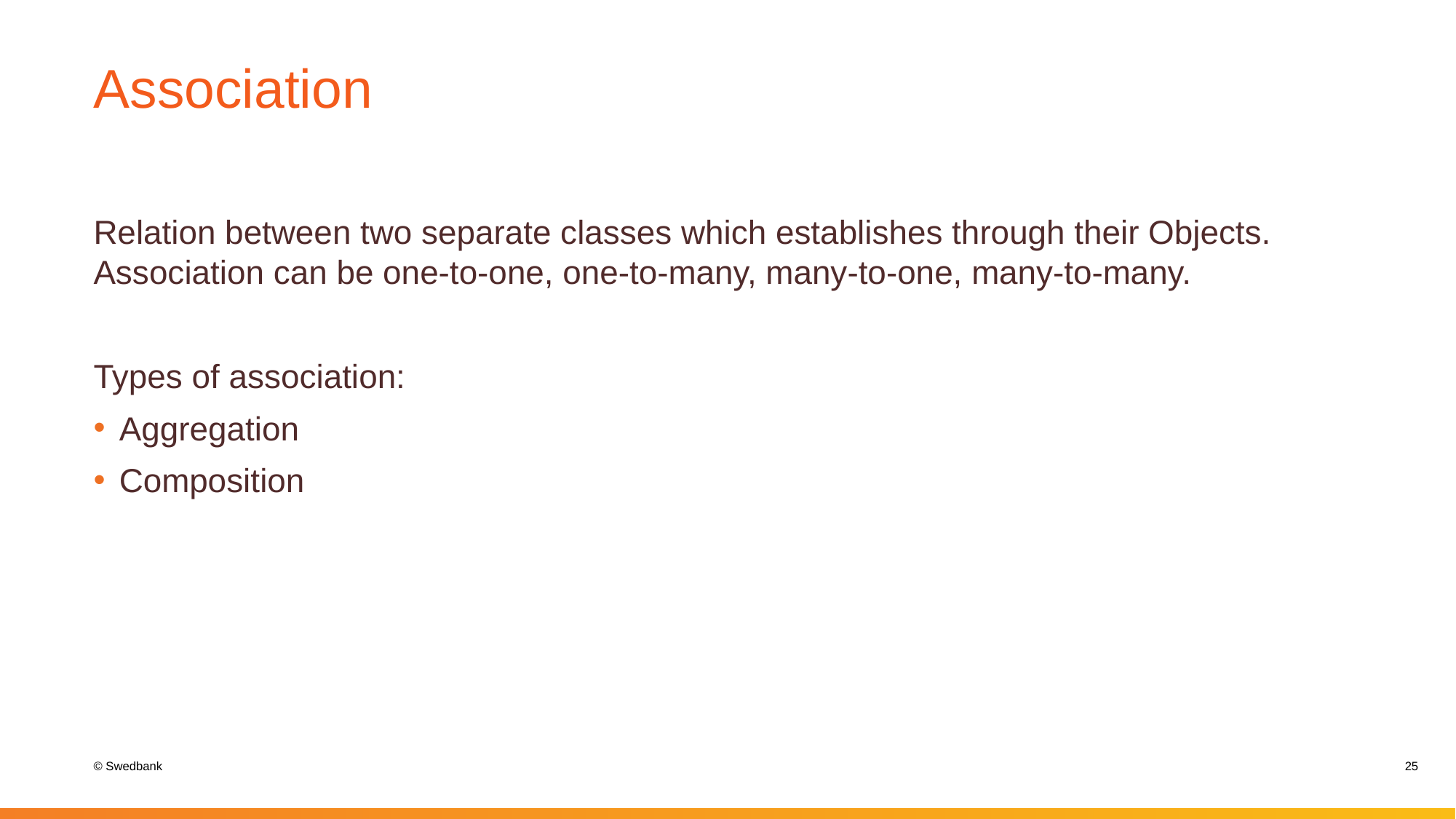

# Association
Relation between two separate classes which establishes through their Objects. Association can be one-to-one, one-to-many, many-to-one, many-to-many.

Types of association:
Aggregation
Composition
25